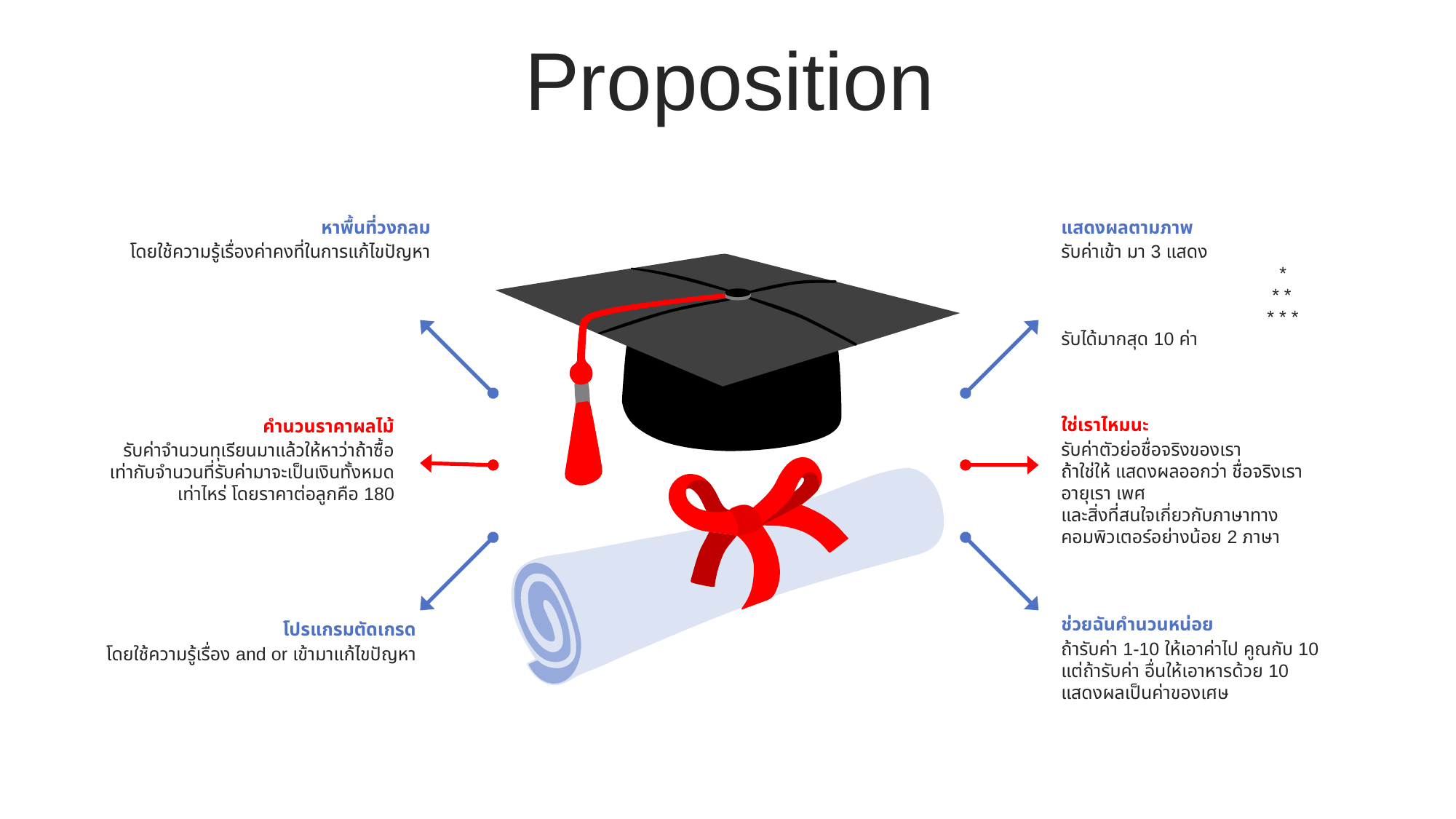

Proposition
หาพื้นที่วงกลม
โดยใช้ความรู้เรื่องค่าคงที่ในการแก้ไขปัญหา
แสดงผลตามภาพ
รับค่าเข้า มา 3 แสดง
		*
	                    * *
	                   * * *
รับได้มากสุด 10 ค่า

ใช่เราไหมนะ
รับค่าตัวย่อชื่อจริงของเรา
ถ้าใช่ให้ แสดงผลออกว่า ชื่อจริงเรา
อายุเรา เพศ
และสิ่งที่สนใจเกี่ยวกับภาษาทางคอมพิวเตอร์อย่างน้อย 2 ภาษา
คำนวนราคาผลไม้
รับค่าจำนวนทุเรียนมาแล้วให้หาว่าถ้าซื้อเท่ากับจำนวนที่รับค่ามาจะเป็นเงินทั้งหมดเท่าไหร่ โดยราคาต่อลูกคือ 180

ช่วยฉันคำนวนหน่อย
ถ้ารับค่า 1-10 ให้เอาค่าไป คูณกับ 10
แต่ถ้ารับค่า อื่นให้เอาหารด้วย 10
แสดงผลเป็นค่าของเศษ
โปรแกรมตัดเกรด
โดยใช้ความรู้เรื่อง and or เข้ามาแก้ไขปัญหา